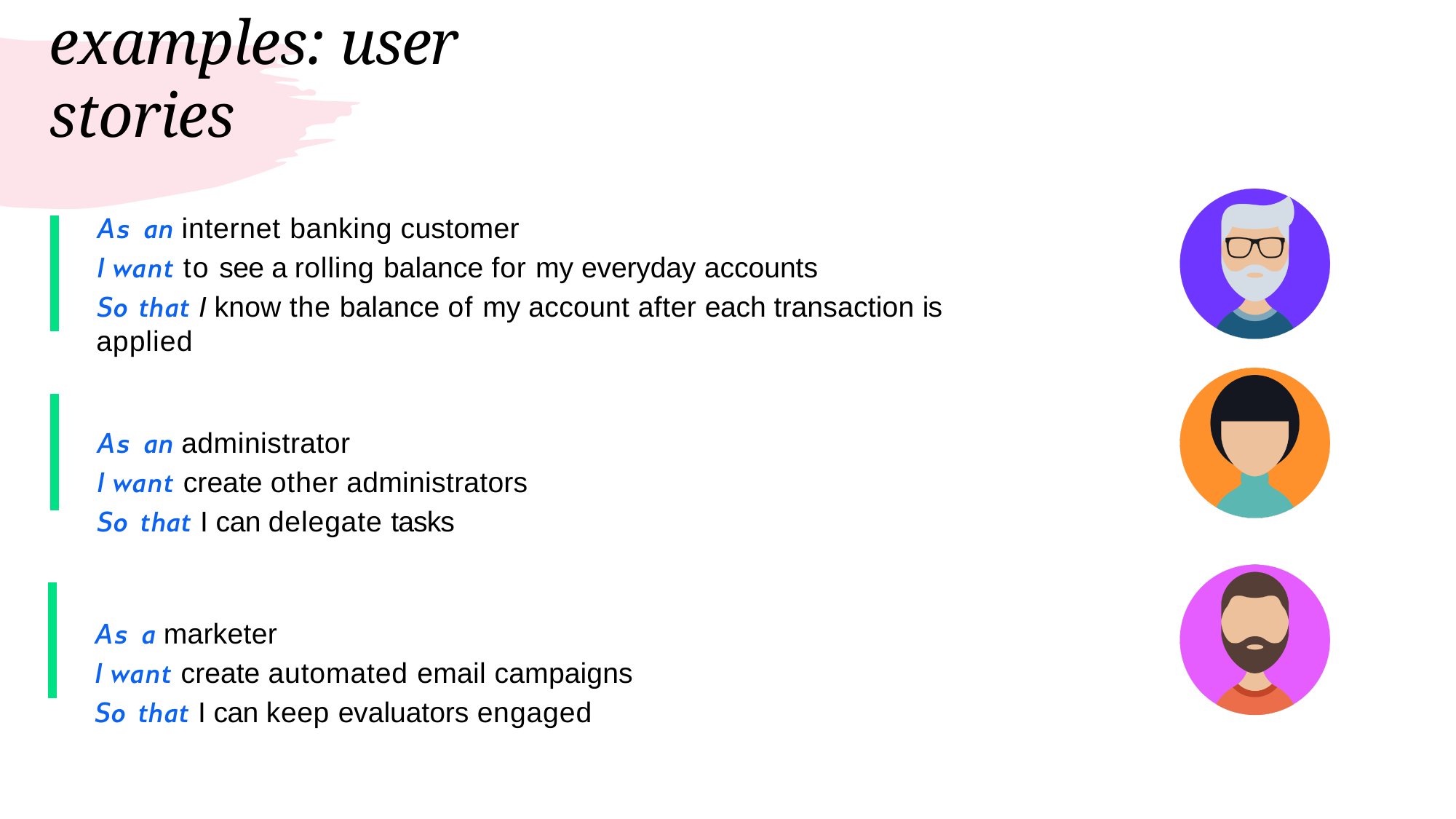

# examples: user stories

As an internet banking customer
I want to see a rolling balance for my everyday accounts
So that I know the balance of my account after each transaction is applied

As an administrator
I want create other administrators
So that I can delegate tasks

As a marketer
I want create automated email campaigns
So that I can keep evaluators engaged